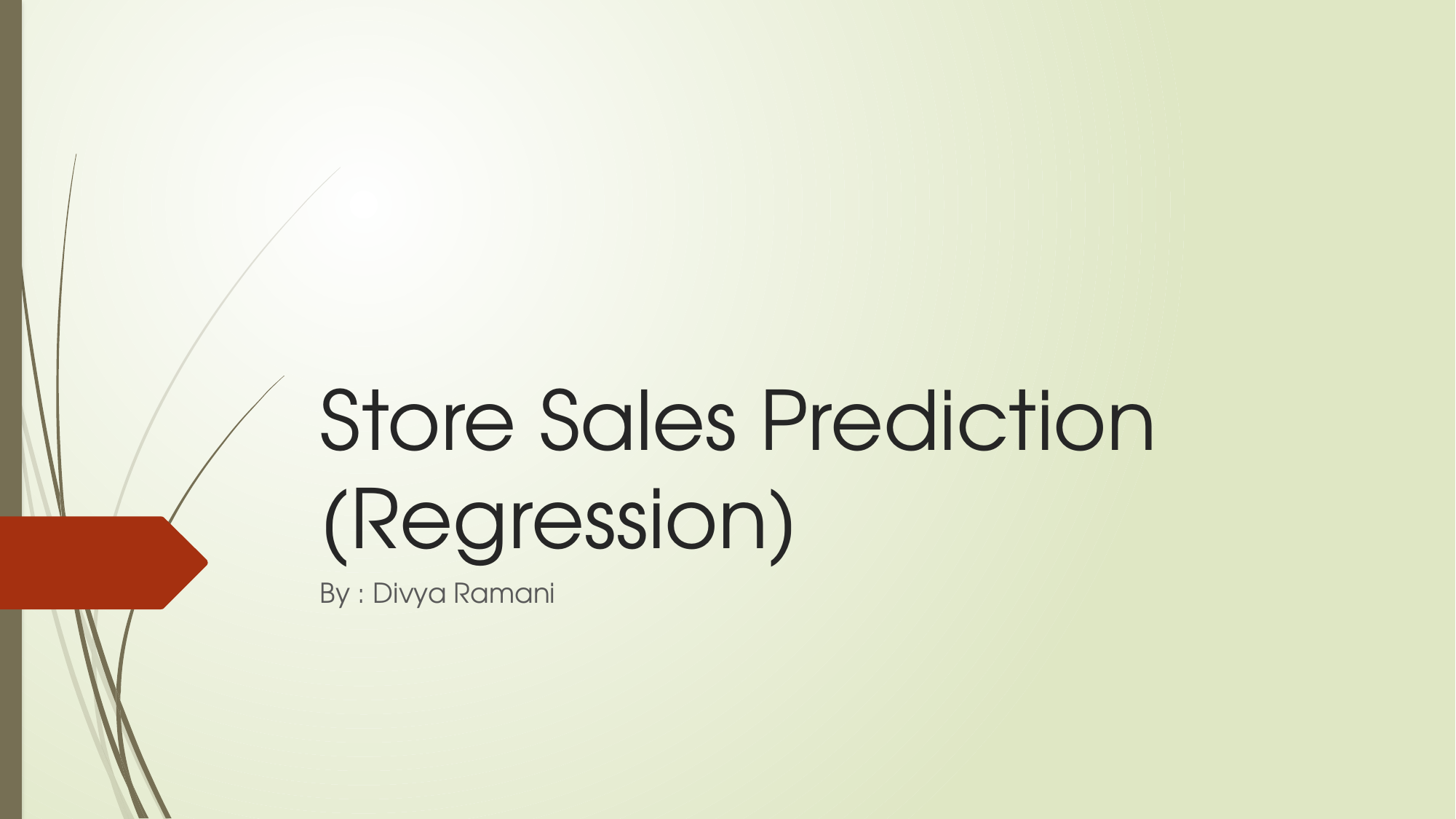

# Store Sales Prediction (Regression)
By : Divya Ramani